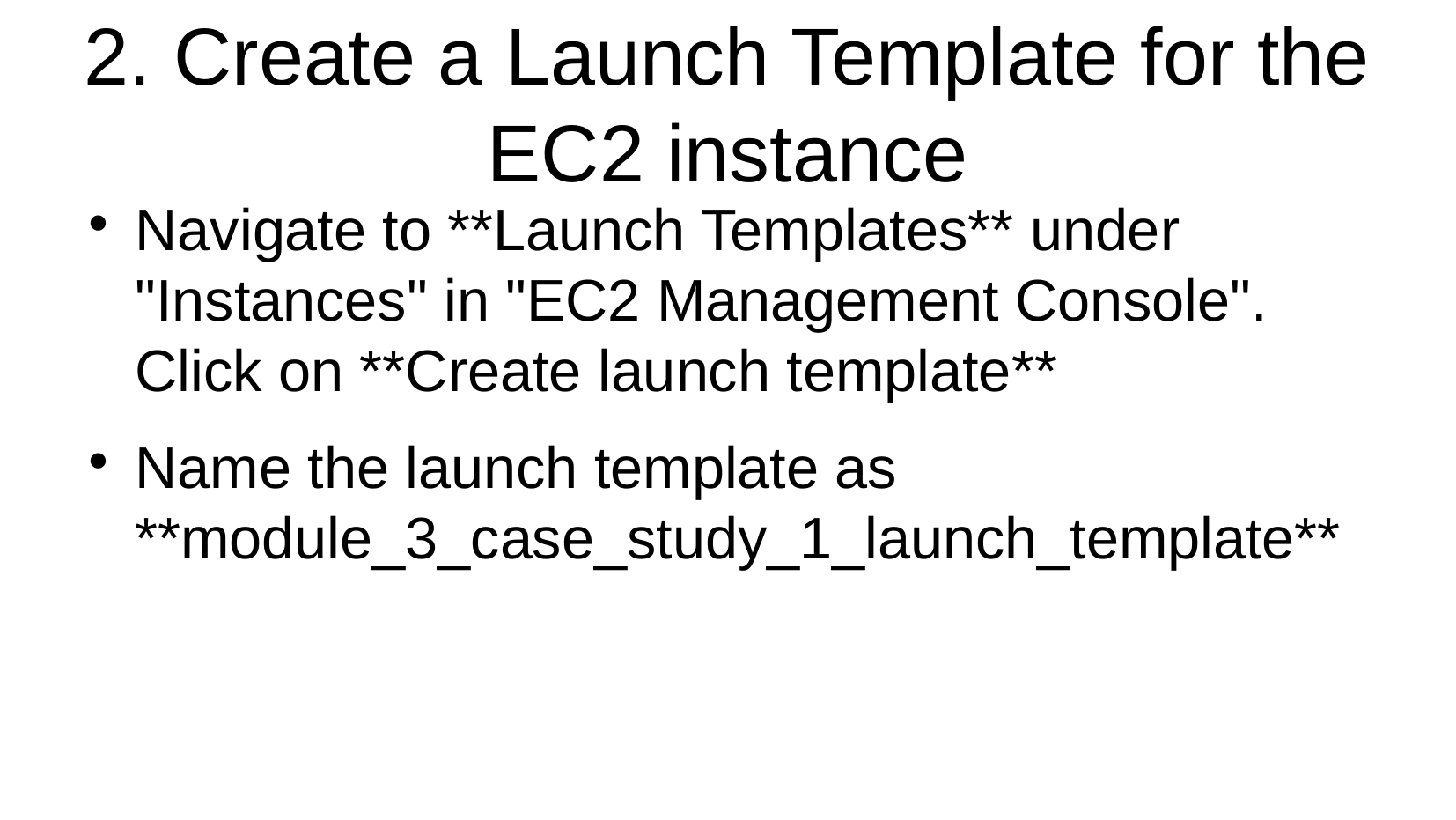

# 2. Create a Launch Template for the EC2 instance
Navigate to **Launch Templates** under "Instances" in "EC2 Management Console". Click on **Create launch template**
Name the launch template as **module_3_case_study_1_launch_template**